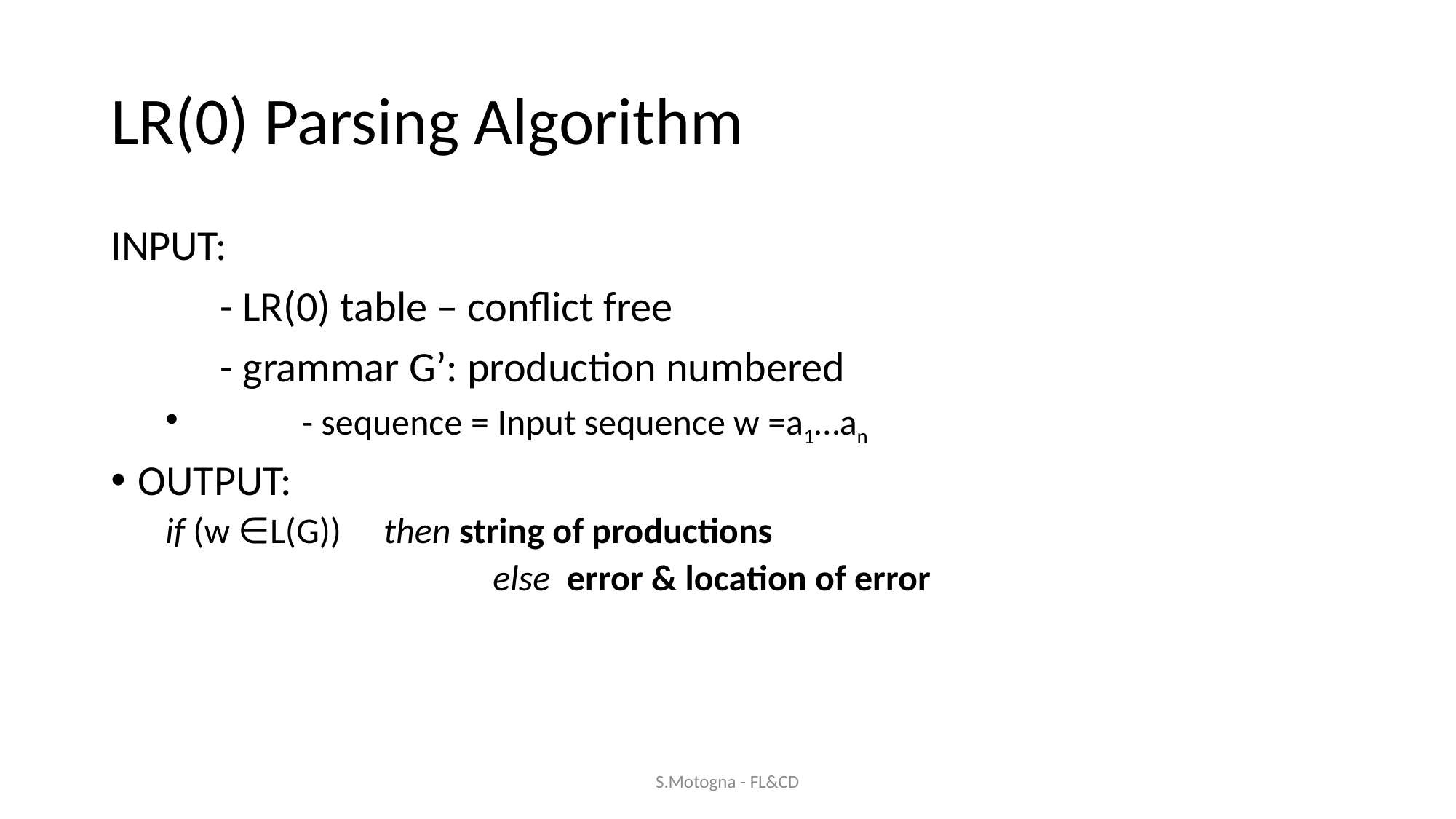

# LR(0) Parsing Algorithm
INPUT:
	- LR(0) table – conflict free
	- grammar G’: production numbered
	- sequence = Input sequence w =a1…an
OUTPUT:
if (w ∈L(G)) 	then string of productions
			else  error & location of error

S.Motogna - FL&CD